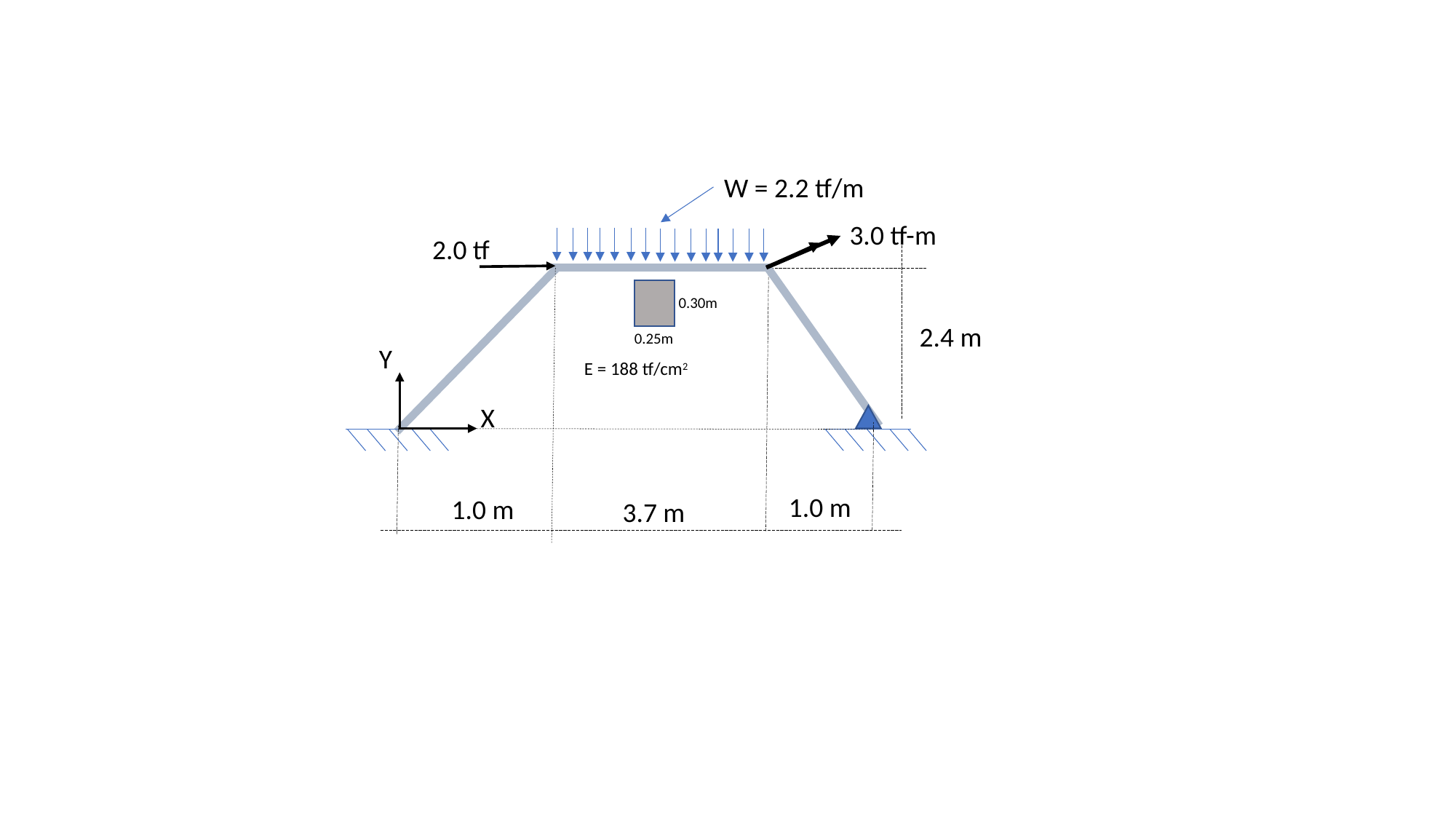

W = 2.2 tf/m
3.0 tf-m
2.0 tf

0.30m
2.4 m
0.25m
Y
E = 188 tf/cm2
X

1.0 m
1.0 m
3.7 m